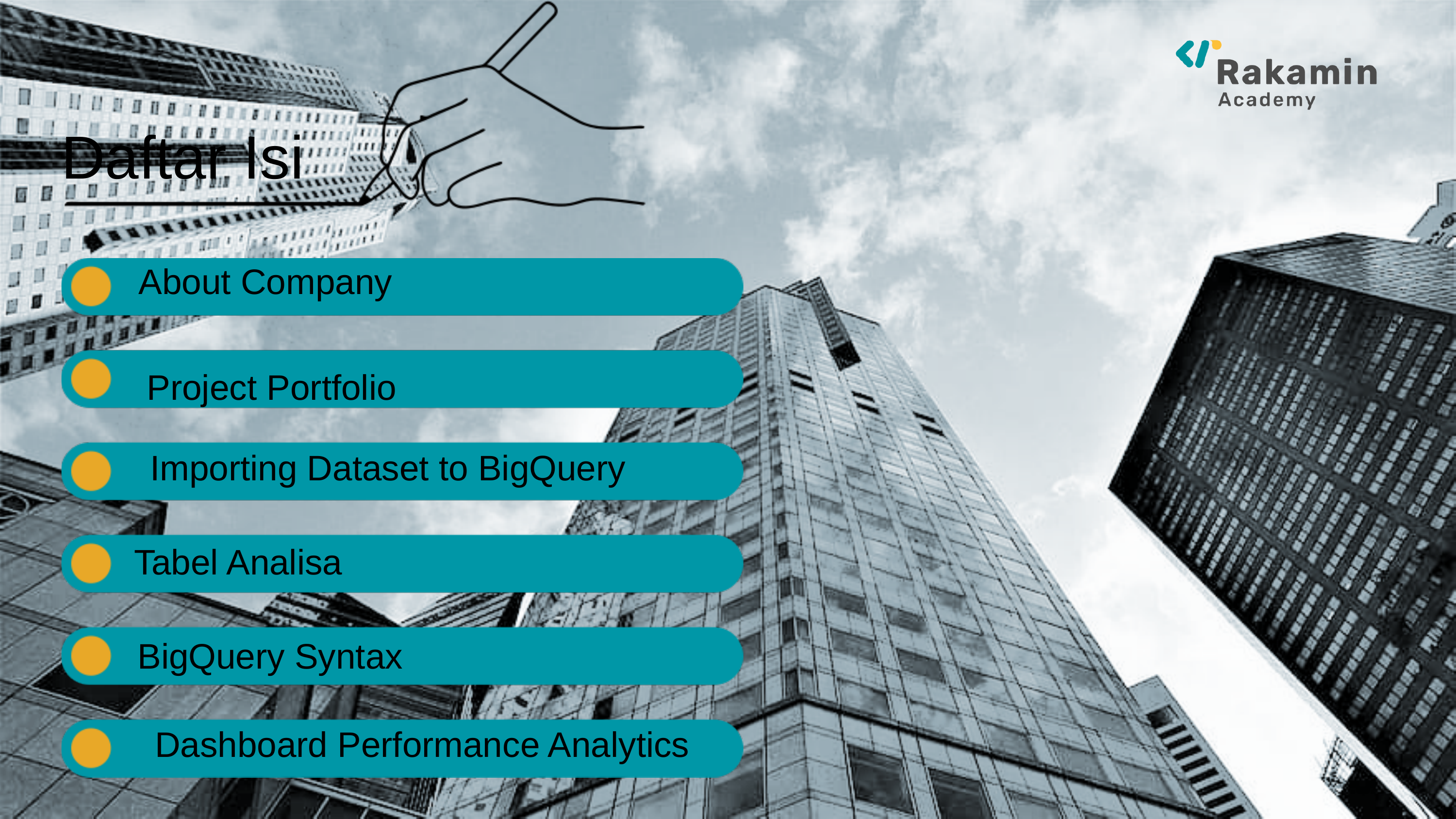

Daftar Isi
About Company

Project Portfolio
Importing Dataset to BigQuery
Tabel Analisa
BigQuery Syntax
Dashboard Performance Analytics